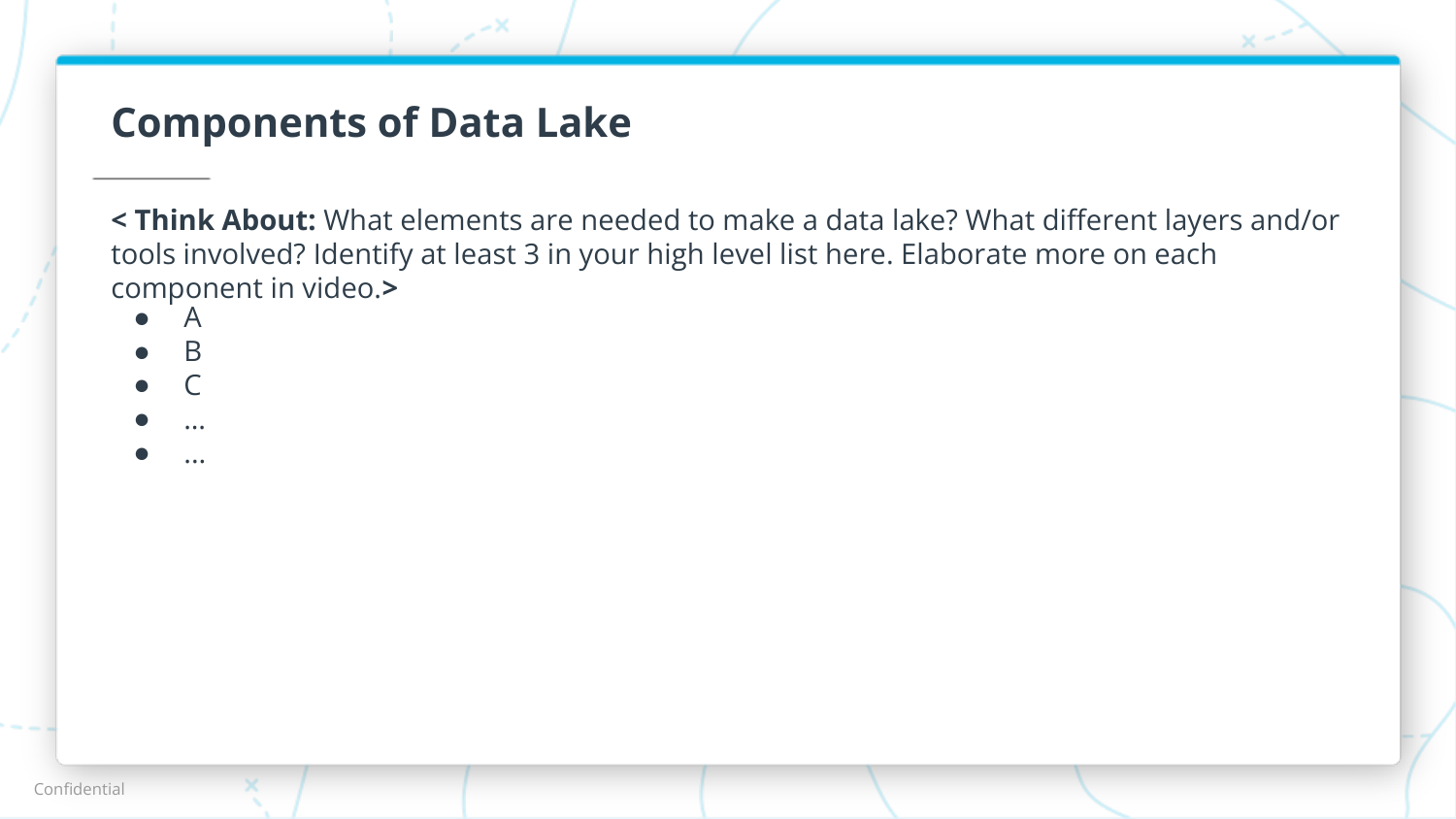

# Components of Data Lake
< Think About: What elements are needed to make a data lake? What different layers and/or tools involved? Identify at least 3 in your high level list here. Elaborate more on each component in video.>
A
B
C
…
...